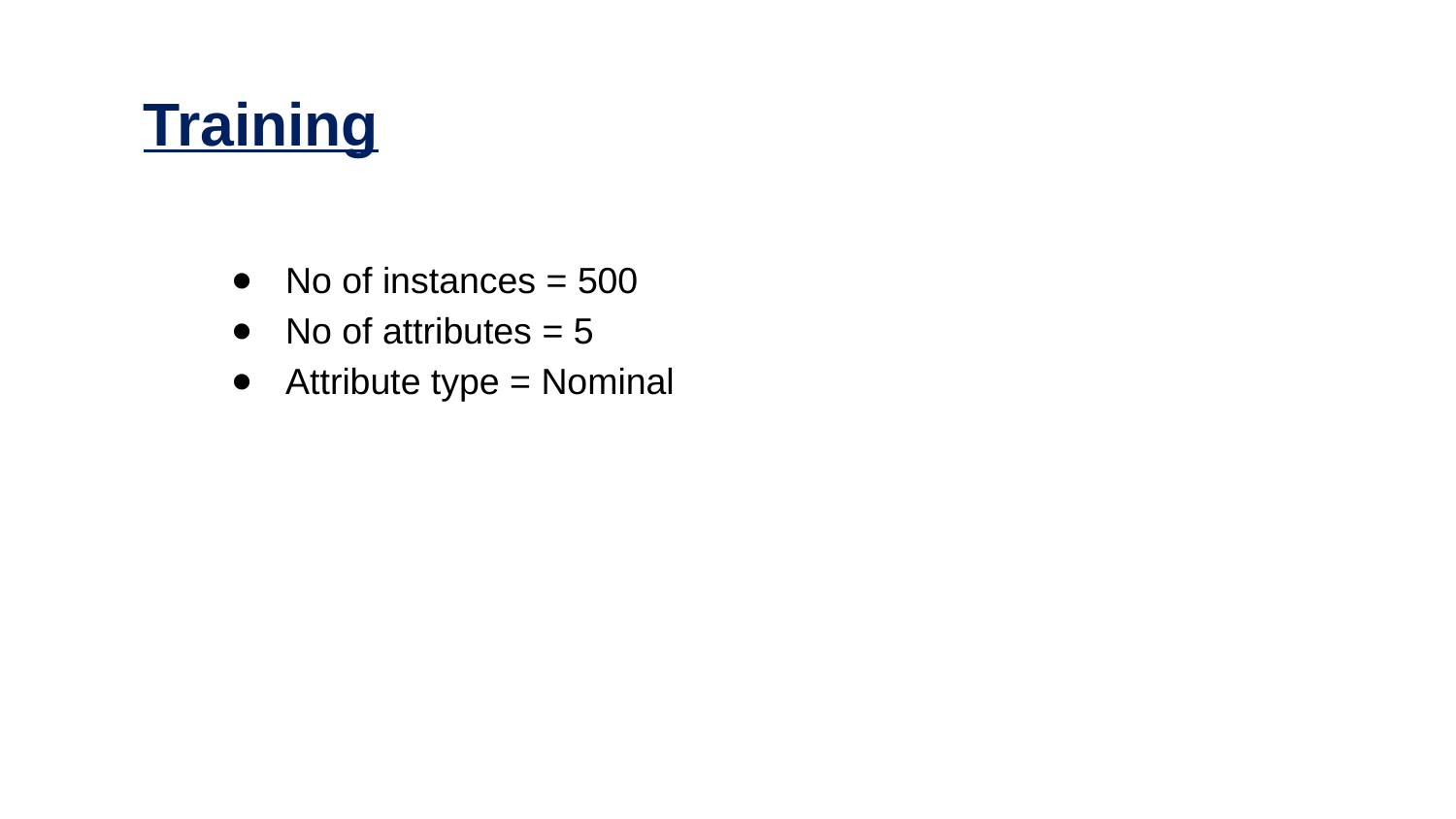

# Training

No of instances = 500
No of attributes = 5
Attribute type = Nominal